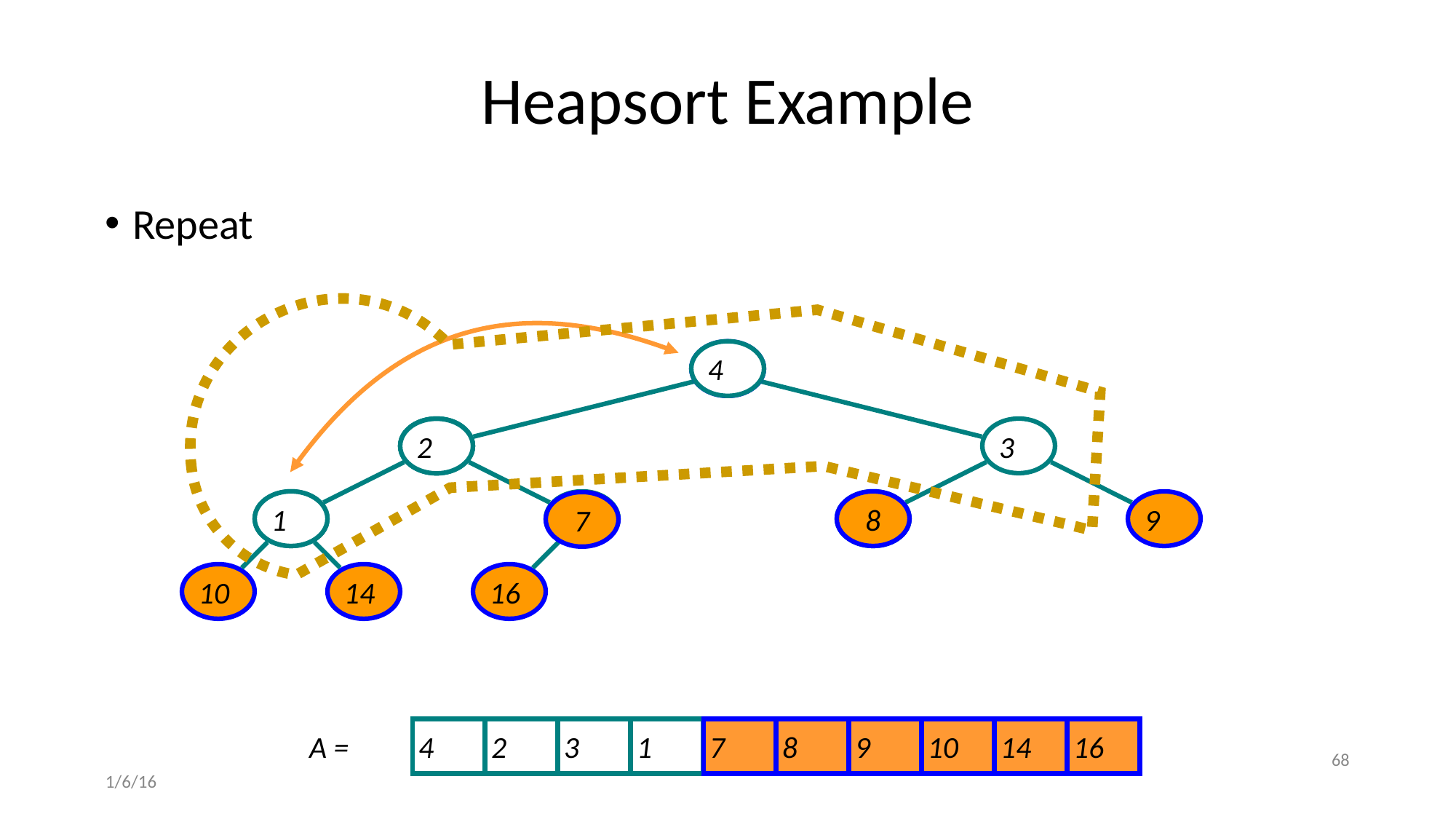

# Heapsort Example
Repeat

4

4

7

4

3

2

4

1

2

1

8

9

7

10

14

16

4

2

3

1

2

7

1

8

9

10

14

16
A =
68
1/6/16